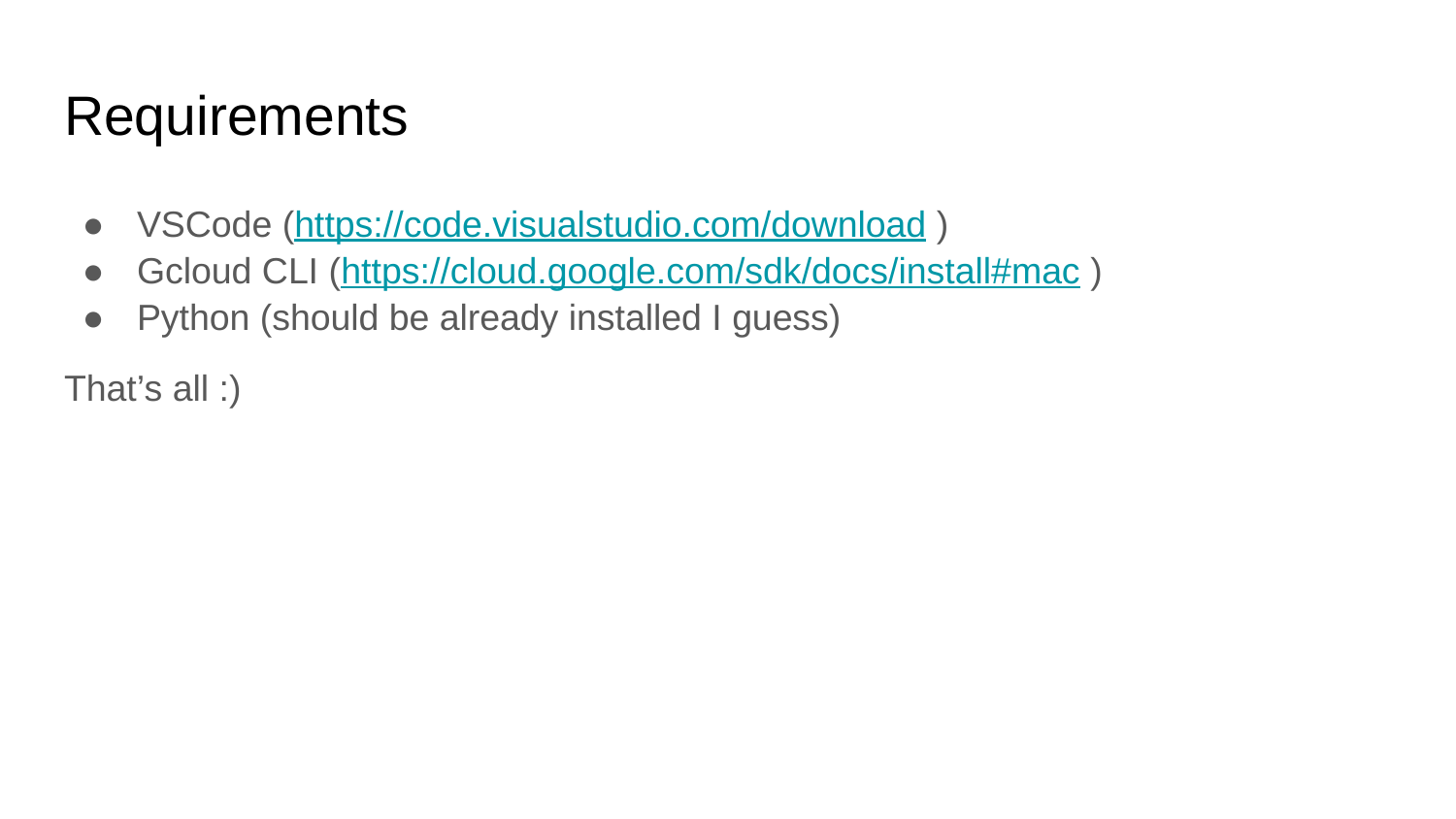

# Requirements
VSCode (https://code.visualstudio.com/download )
Gcloud CLI (https://cloud.google.com/sdk/docs/install#mac )
Python (should be already installed I guess)
That’s all :)